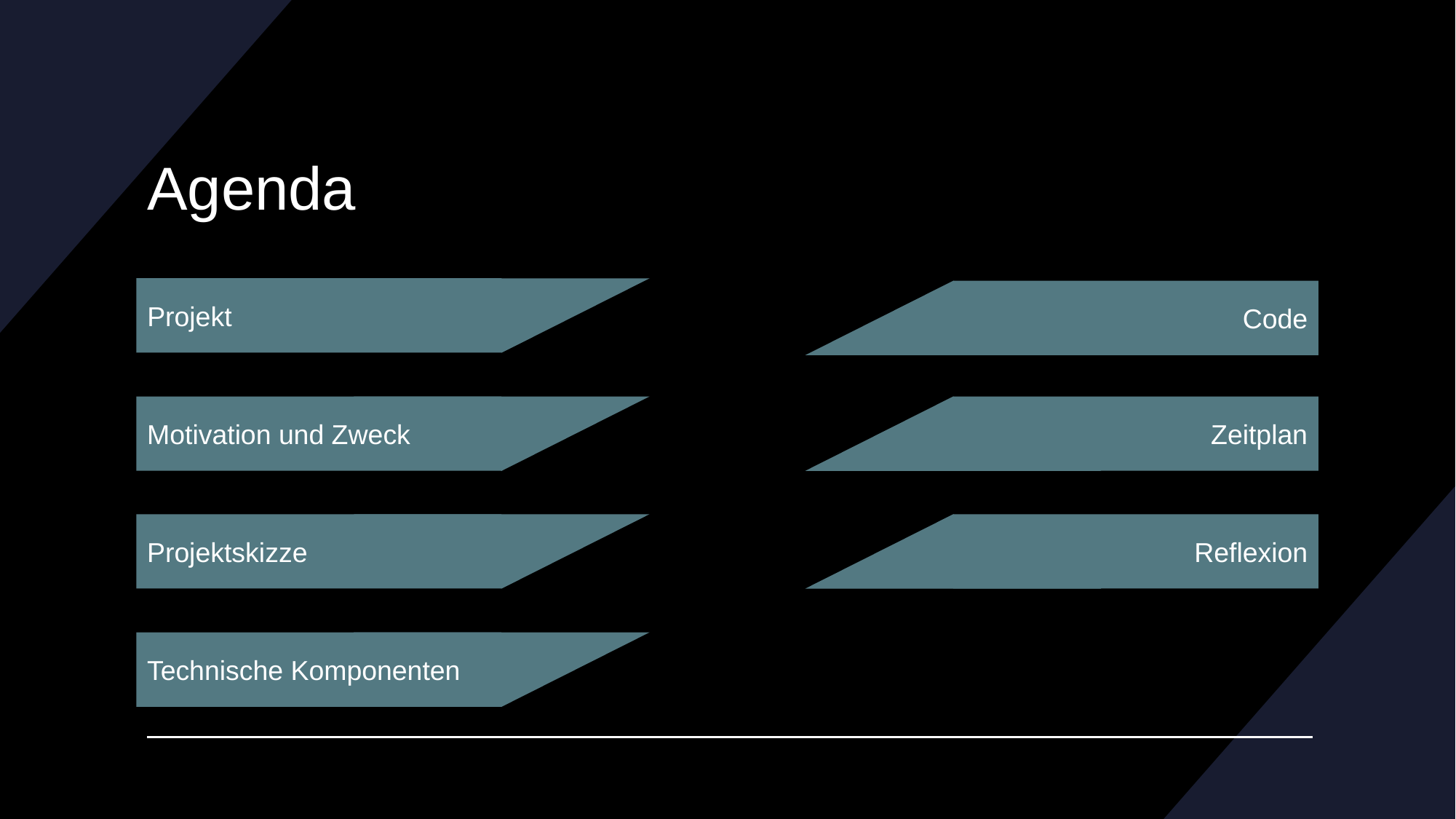

# Agenda
Projekt

Code
Motivation und Zweck

Zeitplan

Reflexion
Projektskizze

Technische Komponenten